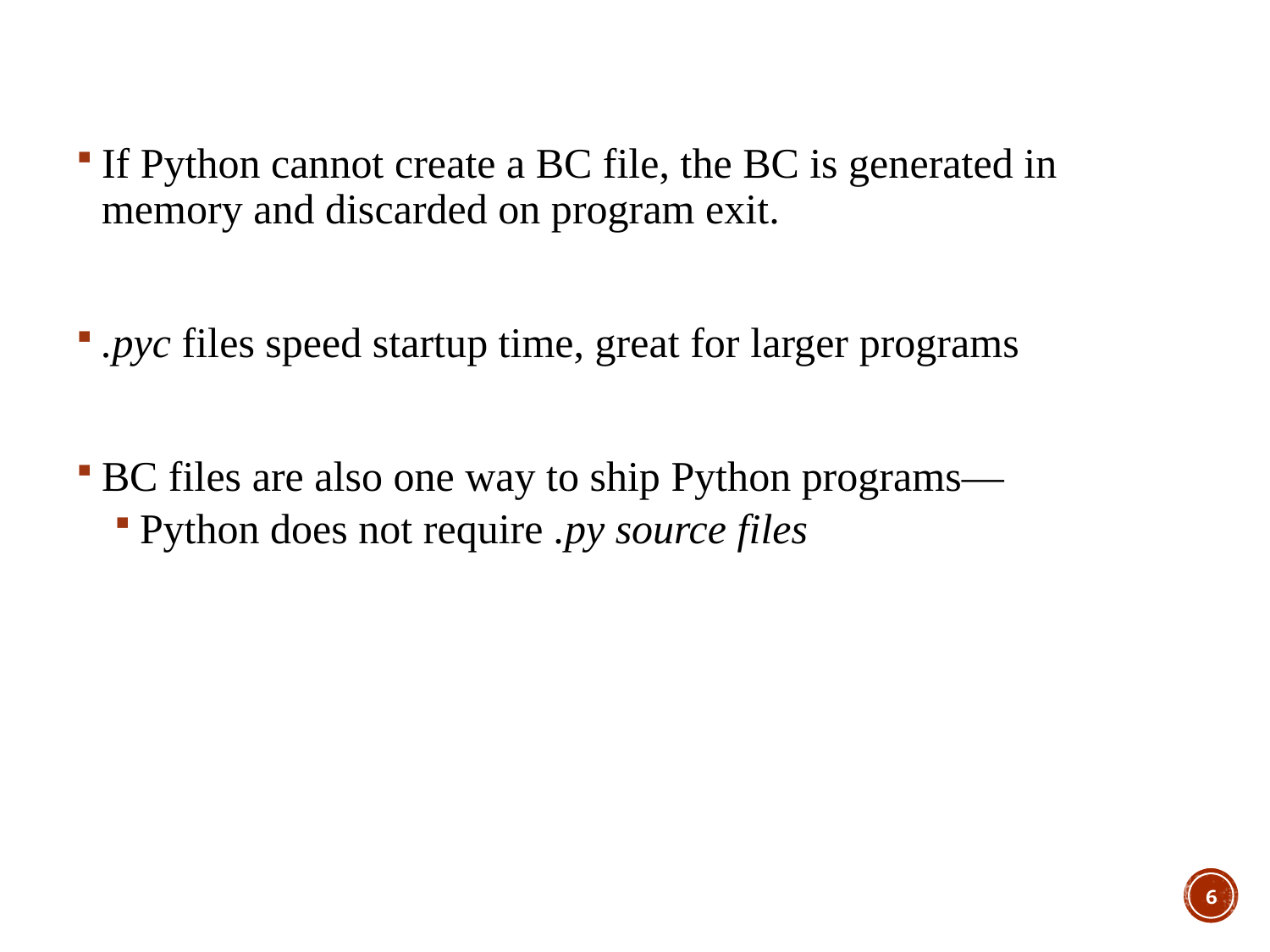

If Python cannot create a BC file, the BC is generated in memory and discarded on program exit.

.pyc files speed startup time, great for larger programs

BC files are also one way to ship Python programs—
Python does not require .py source files
6